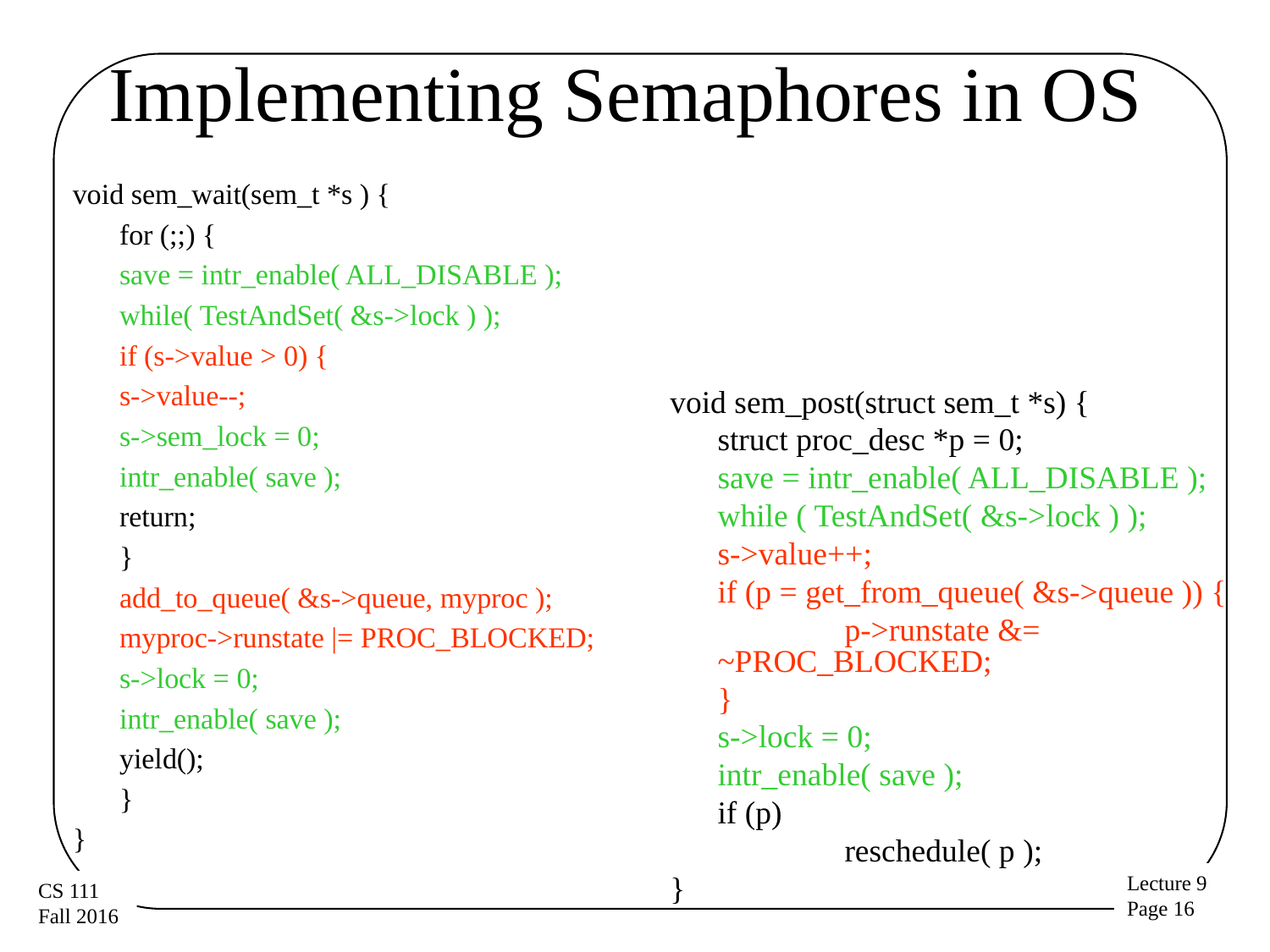

# Implementing Semaphores in OS
void sem_wait(sem_t *s ) {
	for (;;) {
		save = intr_enable( ALL_DISABLE );
		while( TestAndSet( &s->lock ) );
		if (s->value > 0) {
			s->value--;
			s->sem_lock = 0;
			intr_enable( save );
			return;
		}
		add_to_queue( &s->queue, myproc );
		myproc->runstate |= PROC_BLOCKED;
		s->lock = 0;
		intr_enable( save );
		yield();
	}
}
void sem_post(struct sem_t *s) {
	struct proc_desc *p = 0;
	save = intr_enable( ALL_DISABLE );
	while ( TestAndSet( &s->lock ) );
	s->value++;
	if (p = get_from_queue( &s->queue )) {
		p->runstate &= ~PROC_BLOCKED;
	}
	s->lock = 0;
	intr_enable( save );
	if (p)
		reschedule( p );
}